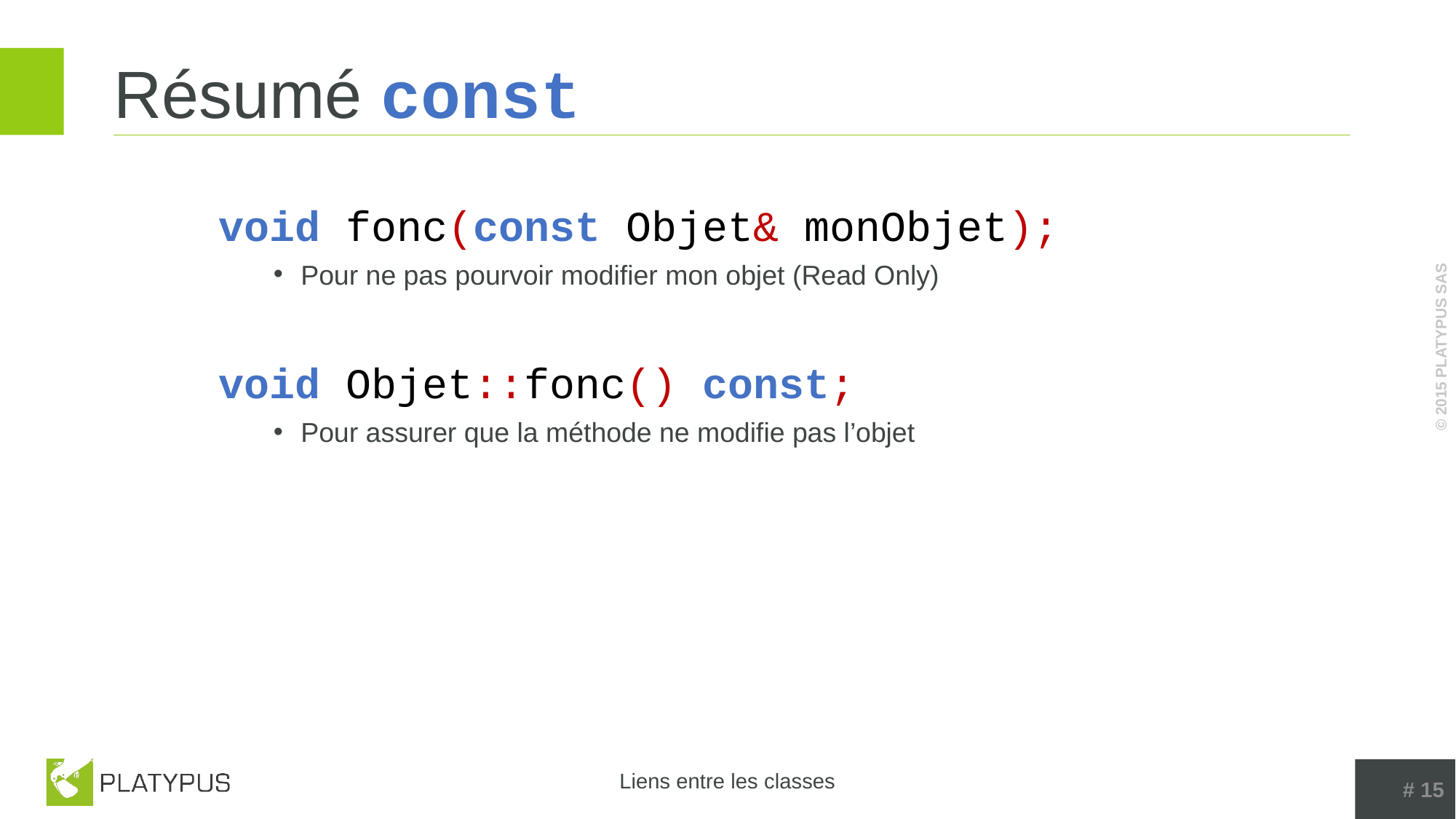

# Résumé const
	void fonc(const Objet& monObjet);
Pour ne pas pourvoir modifier mon objet (Read Only)

	void Objet::fonc() const;
Pour assurer que la méthode ne modifie pas l’objet

# 15
Liens entre les classes